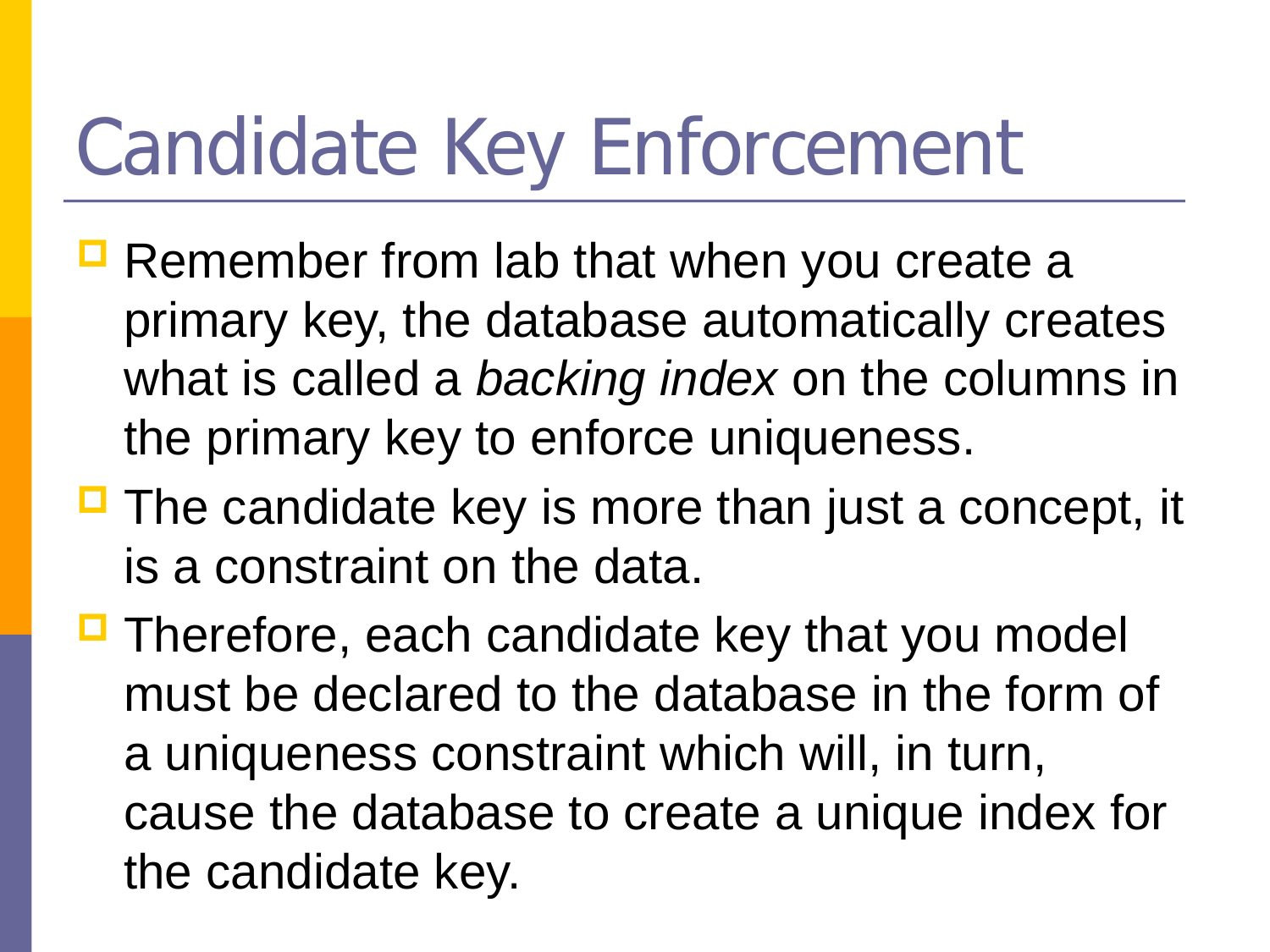

# Candidate Key Enforcement
Remember from lab that when you create a primary key, the database automatically creates what is called a backing index on the columns in the primary key to enforce uniqueness.
The candidate key is more than just a concept, it is a constraint on the data.
Therefore, each candidate key that you model must be declared to the database in the form of a uniqueness constraint which will, in turn, cause the database to create a unique index for the candidate key.